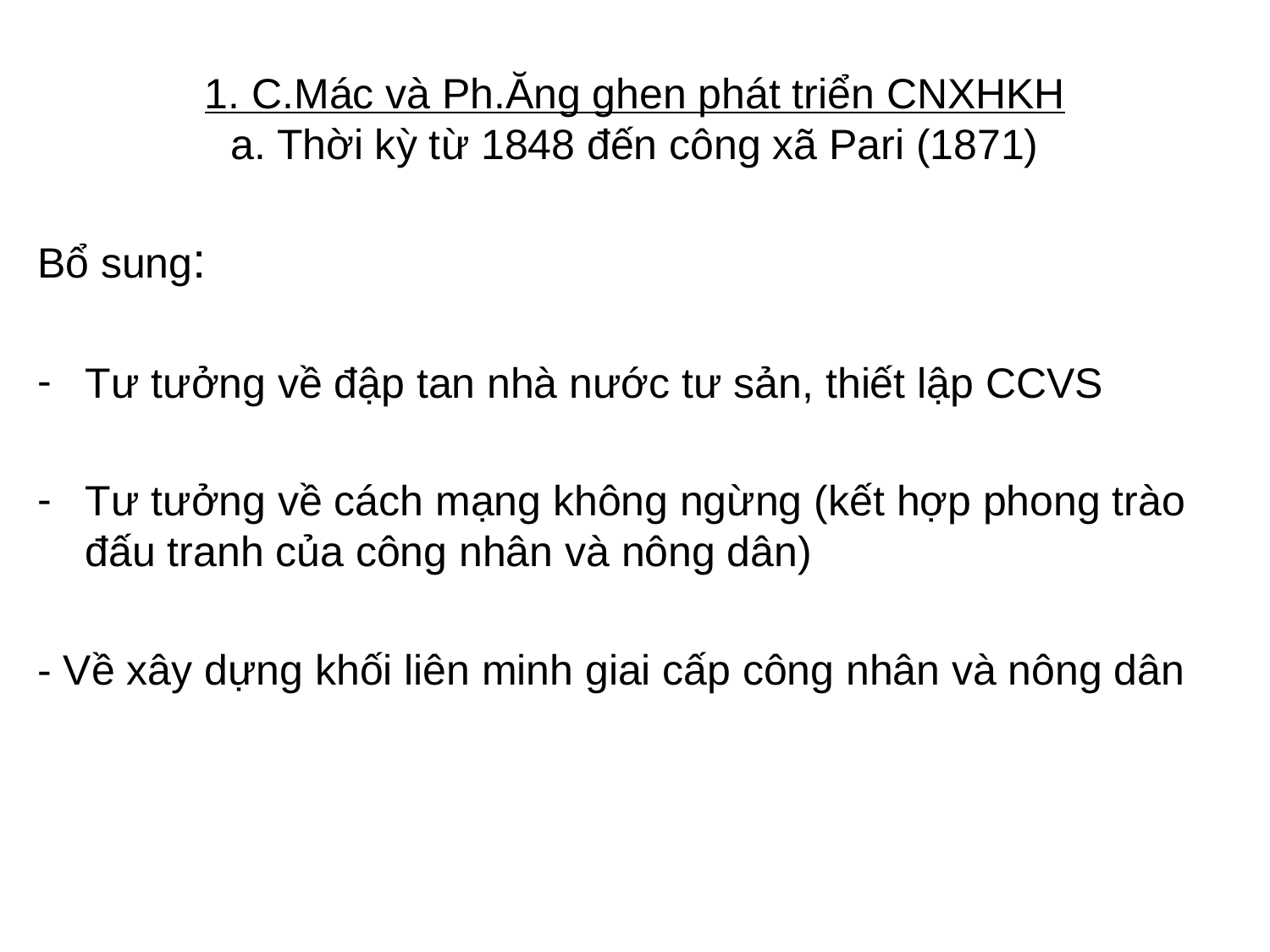

# 1. C.Mác và Ph.Ăng ghen phát triển CNXHKH a. Thời kỳ từ 1848 đến công xã Pari (1871)
Bổ sung:

Tư tưởng về đập tan nhà nước tư sản, thiết lập CCVS

Tư tưởng về cách mạng không ngừng (kết hợp phong trào đấu tranh của công nhân và nông dân)

- Về xây dựng khối liên minh giai cấp công nhân và nông dân